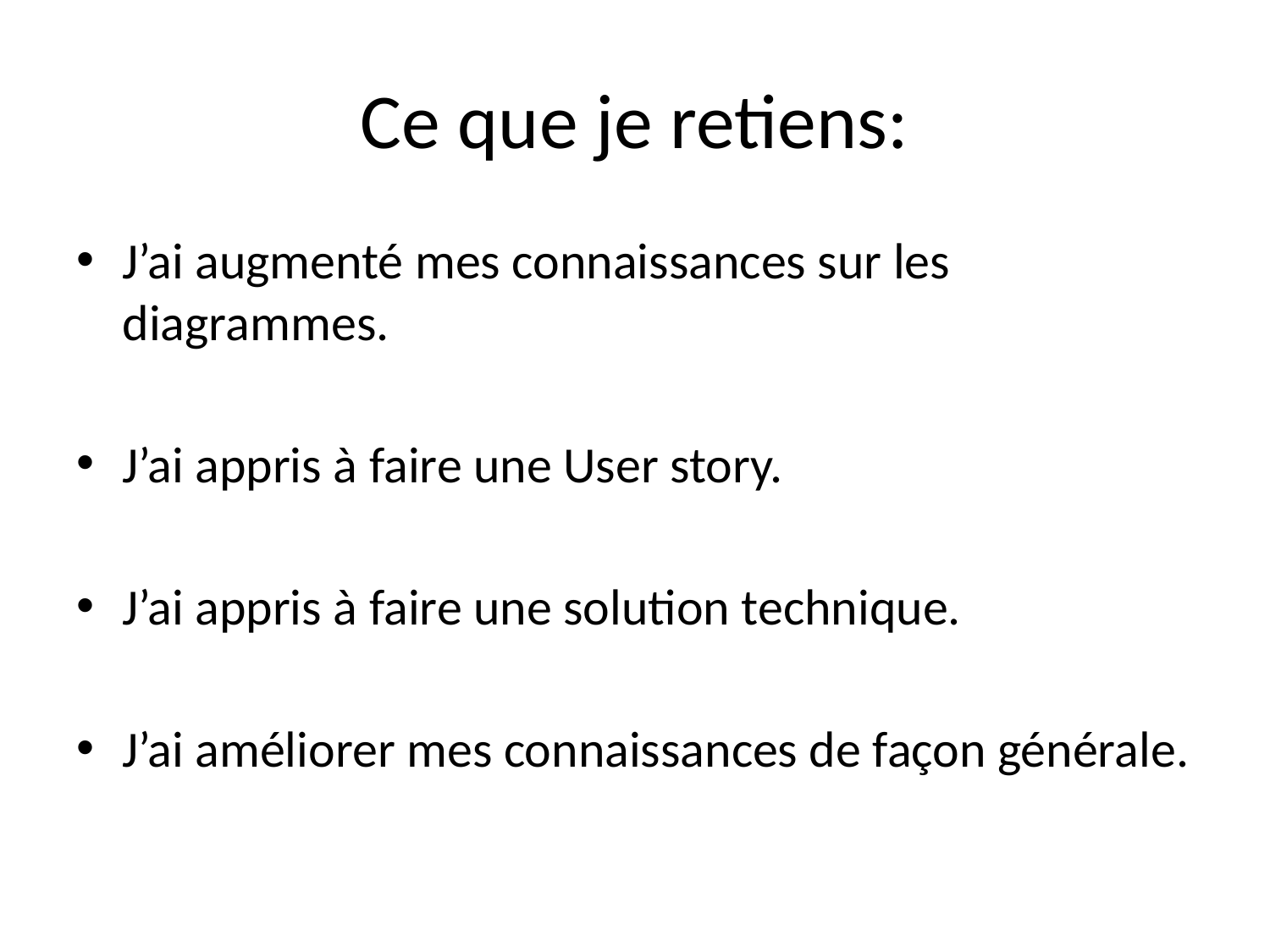

# Ce que je retiens:
J’ai augmenté mes connaissances sur les diagrammes.

J’ai appris à faire une User story.

J’ai appris à faire une solution technique.

J’ai améliorer mes connaissances de façon générale.